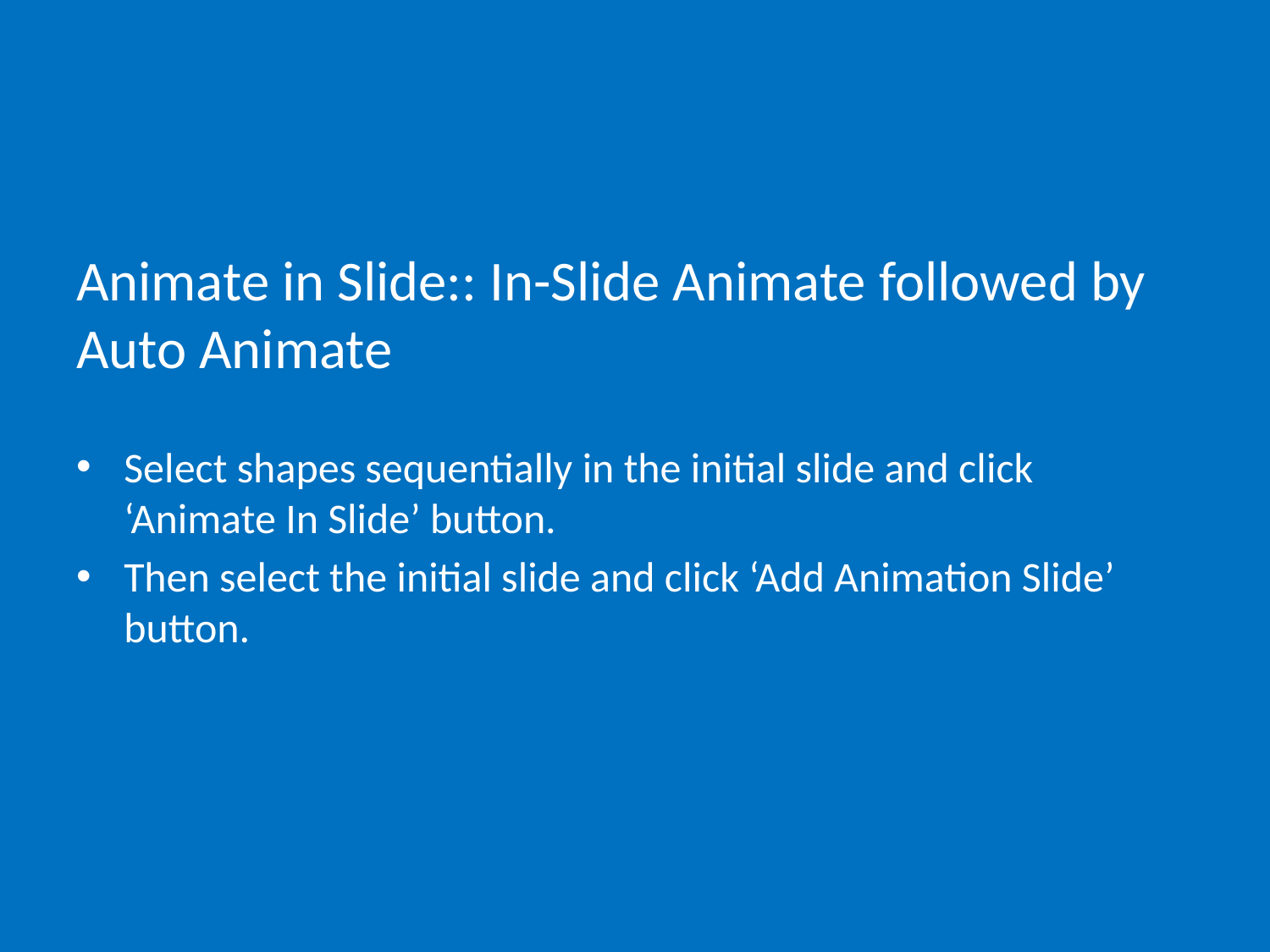

# Animate in Slide:: In-Slide Animate followed by Auto Animate
Select shapes sequentially in the initial slide and click ‘Animate In Slide’ button.
Then select the initial slide and click ‘Add Animation Slide’ button.